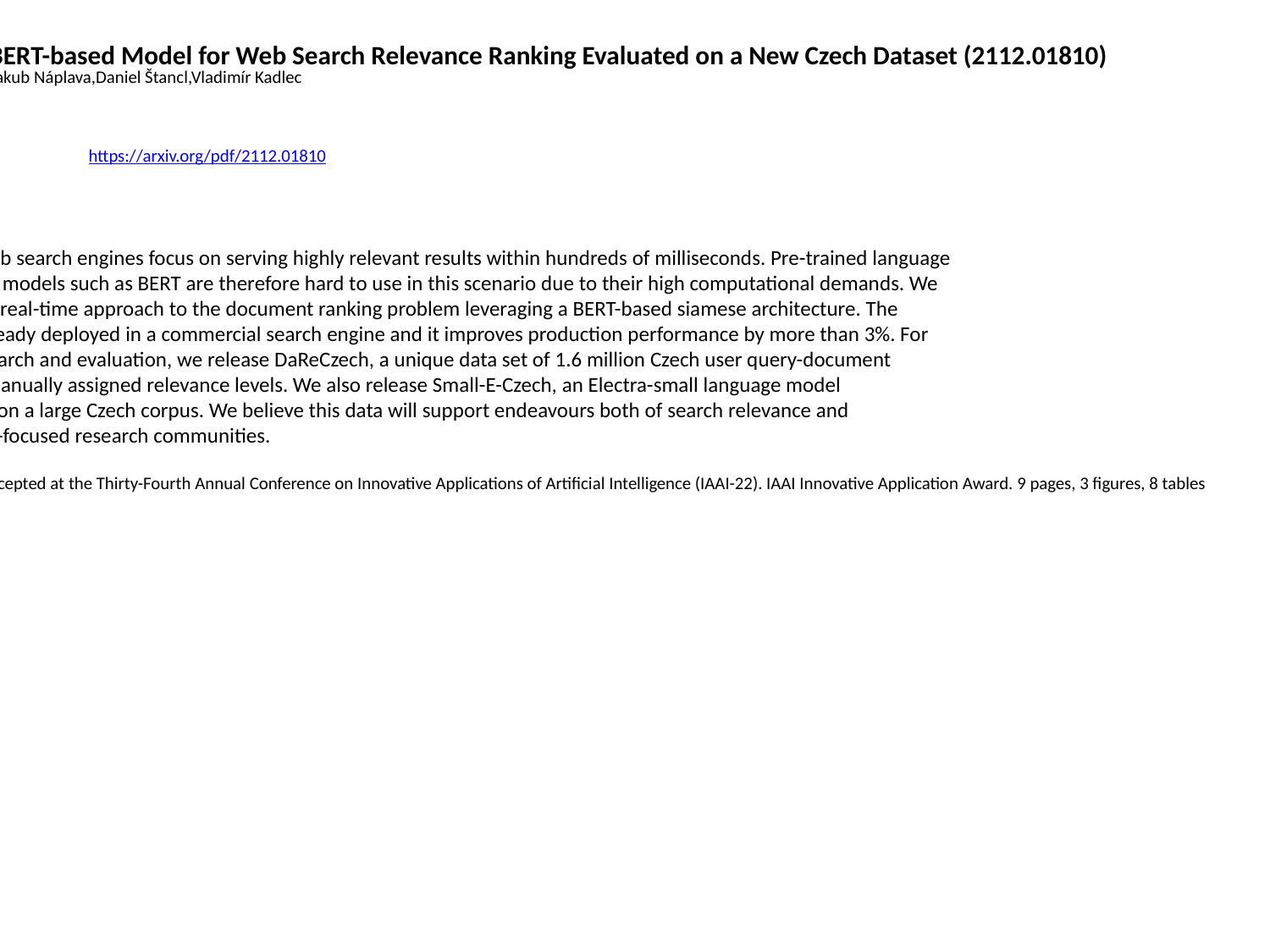

Siamese BERT-based Model for Web Search Relevance Ranking Evaluated on a New Czech Dataset (2112.01810)
Matěj Kocián,Jakub Náplava,Daniel Štancl,Vladimír Kadlec

https://arxiv.org/pdf/2112.01810

Abstract: Web search engines focus on serving highly relevant results within hundreds of milliseconds. Pre-trained language
 transformer models such as BERT are therefore hard to use in this scenario due to their high computational demands. We
 present our real-time approach to the document ranking problem leveraging a BERT-based siamese architecture. The
 model is already deployed in a commercial search engine and it improves production performance by more than 3%. For
 further research and evaluation, we release DaReCzech, a unique data set of 1.6 million Czech user query-document
 pairs with manually assigned relevance levels. We also release Small-E-Czech, an Electra-small language model
 pre-trained on a large Czech corpus. We believe this data will support endeavours both of search relevance and
 multilingual-focused research communities.
 Comments: Accepted at the Thirty-Fourth Annual Conference on Innovative Applications of Artificial Intelligence (IAAI-22). IAAI Innovative Application Award. 9 pages, 3 figures, 8 tables